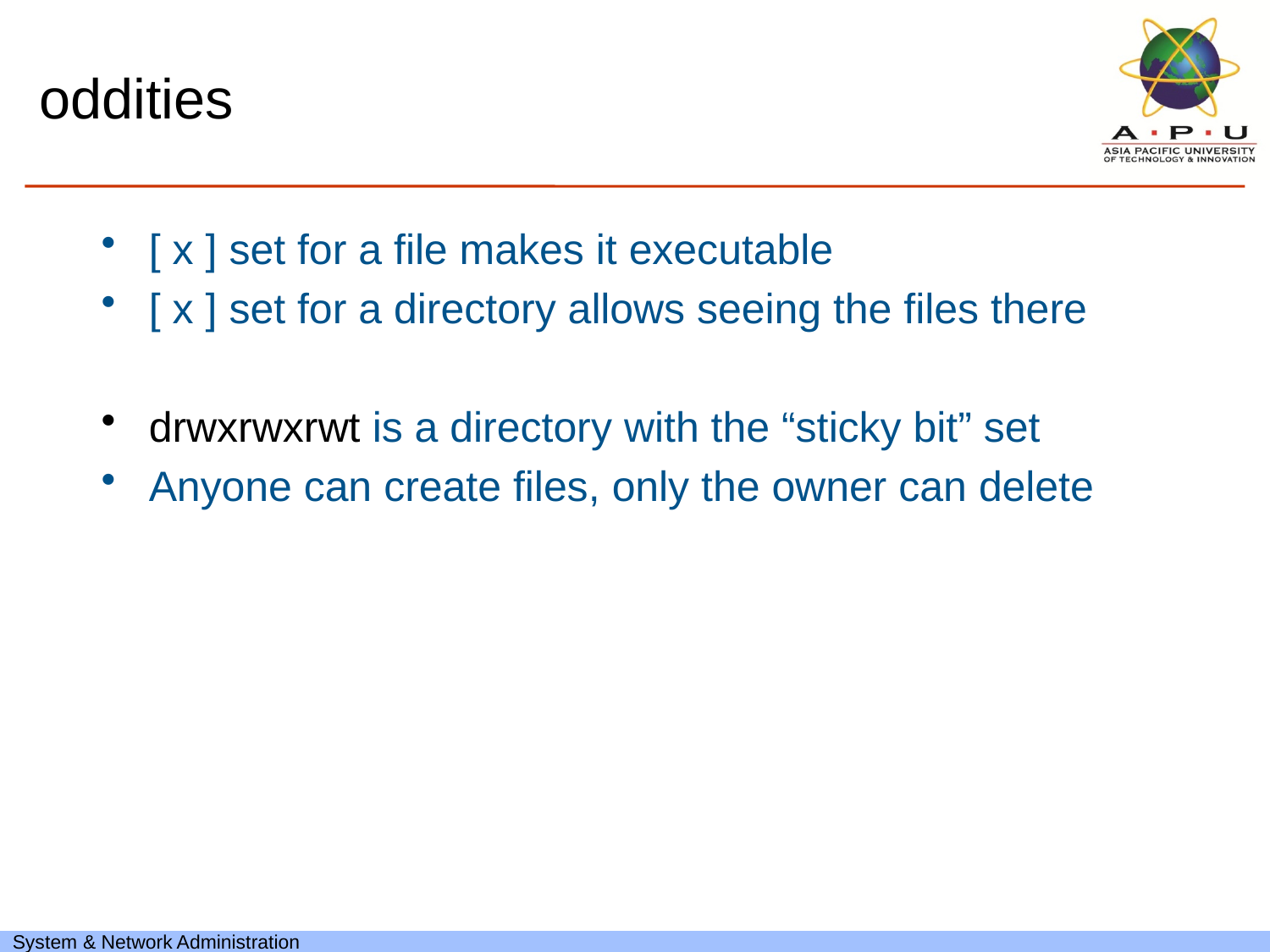

# oddities
[ x ] set for a file makes it executable
[ x ] set for a directory allows seeing the files there

drwxrwxrwt is a directory with the “sticky bit” set
Anyone can create files, only the owner can delete